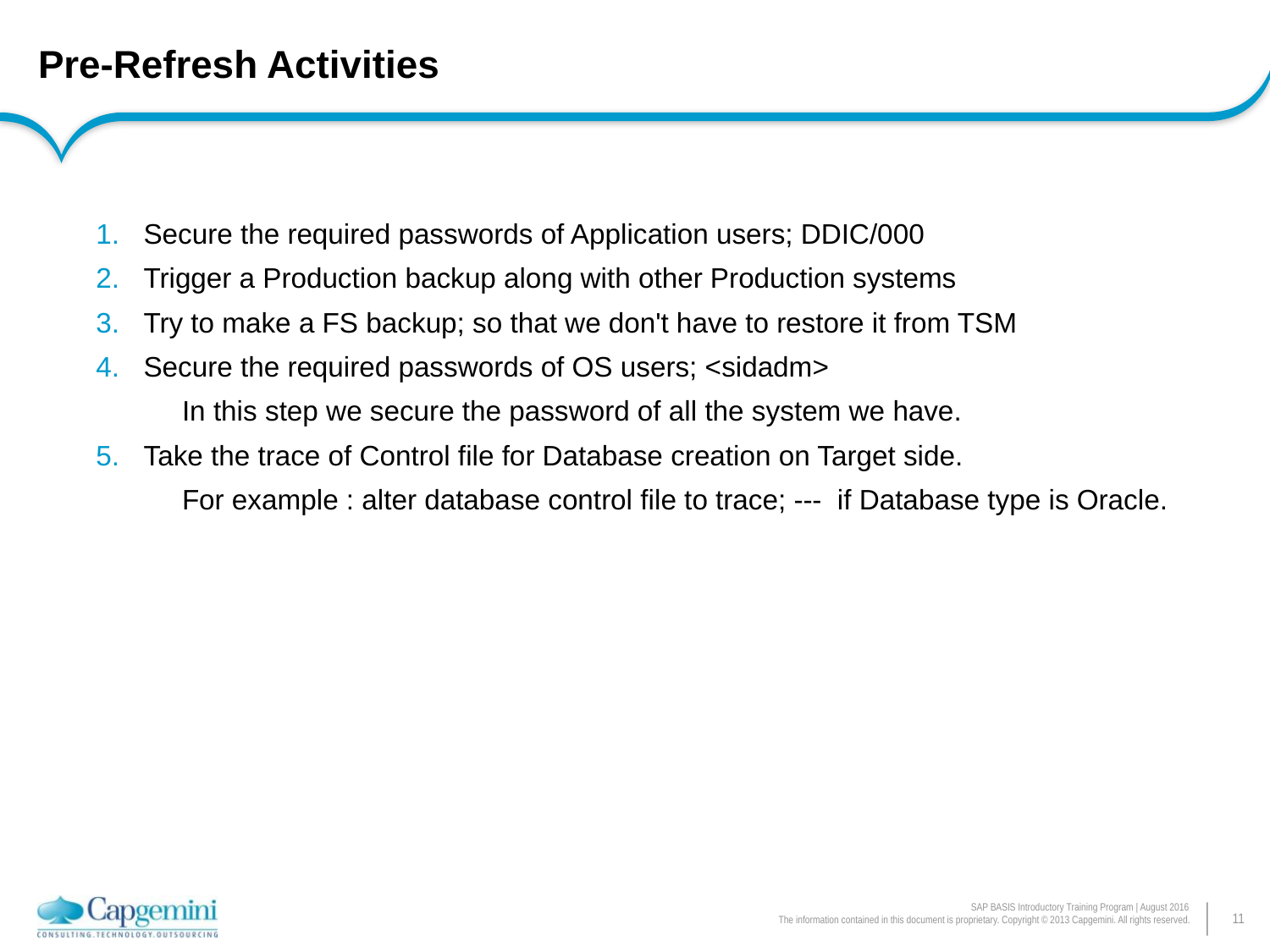

# Pre-Refresh Activities

Secure the required passwords of Application users; DDIC/000
Trigger a Production backup along with other Production systems
Try to make a FS backup; so that we don't have to restore it from TSM
Secure the required passwords of OS users; <sidadm>
           In this step we secure the password of all the system we have.
Take the trace of Control file for Database creation on Target side.
           For example : alter database control file to trace; ---  if Database type is Oracle.